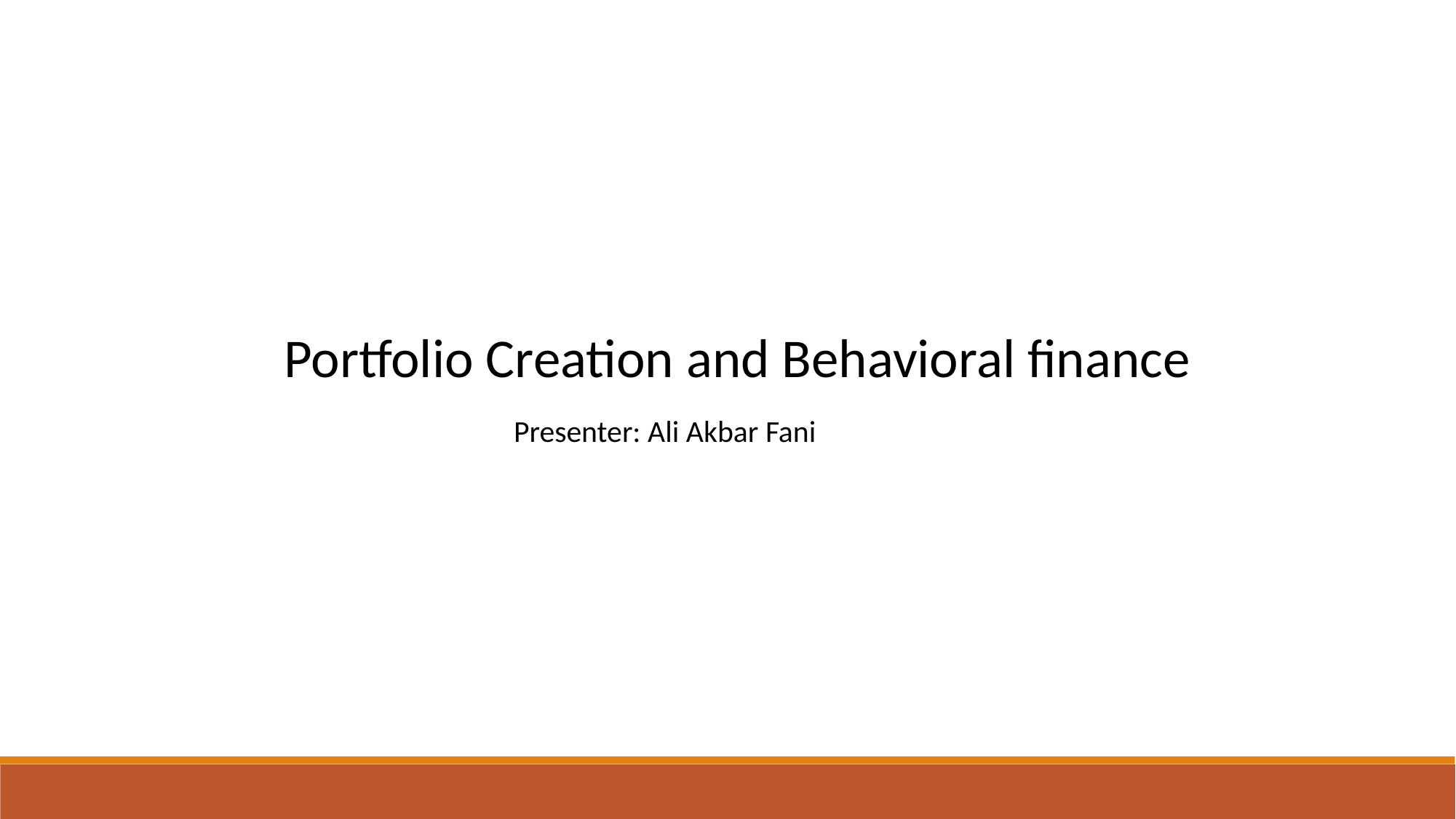

Portfolio Creation and Behavioral finance
Presenter: Ali Akbar Fani